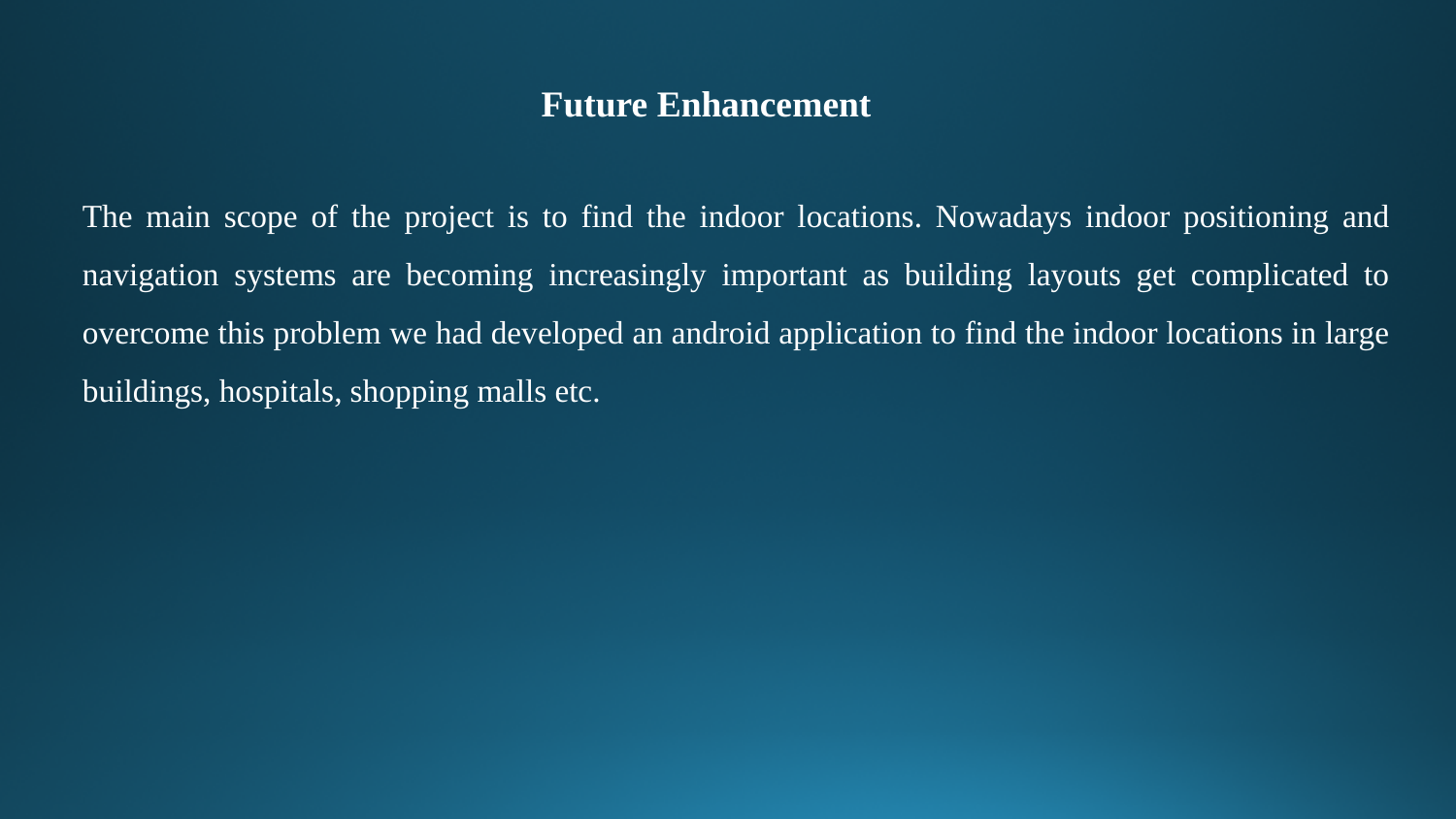

# Future Enhancement
The main scope of the project is to find the indoor locations. Nowadays indoor positioning and navigation systems are becoming increasingly important as building layouts get complicated to overcome this problem we had developed an android application to find the indoor locations in large buildings, hospitals, shopping malls etc.